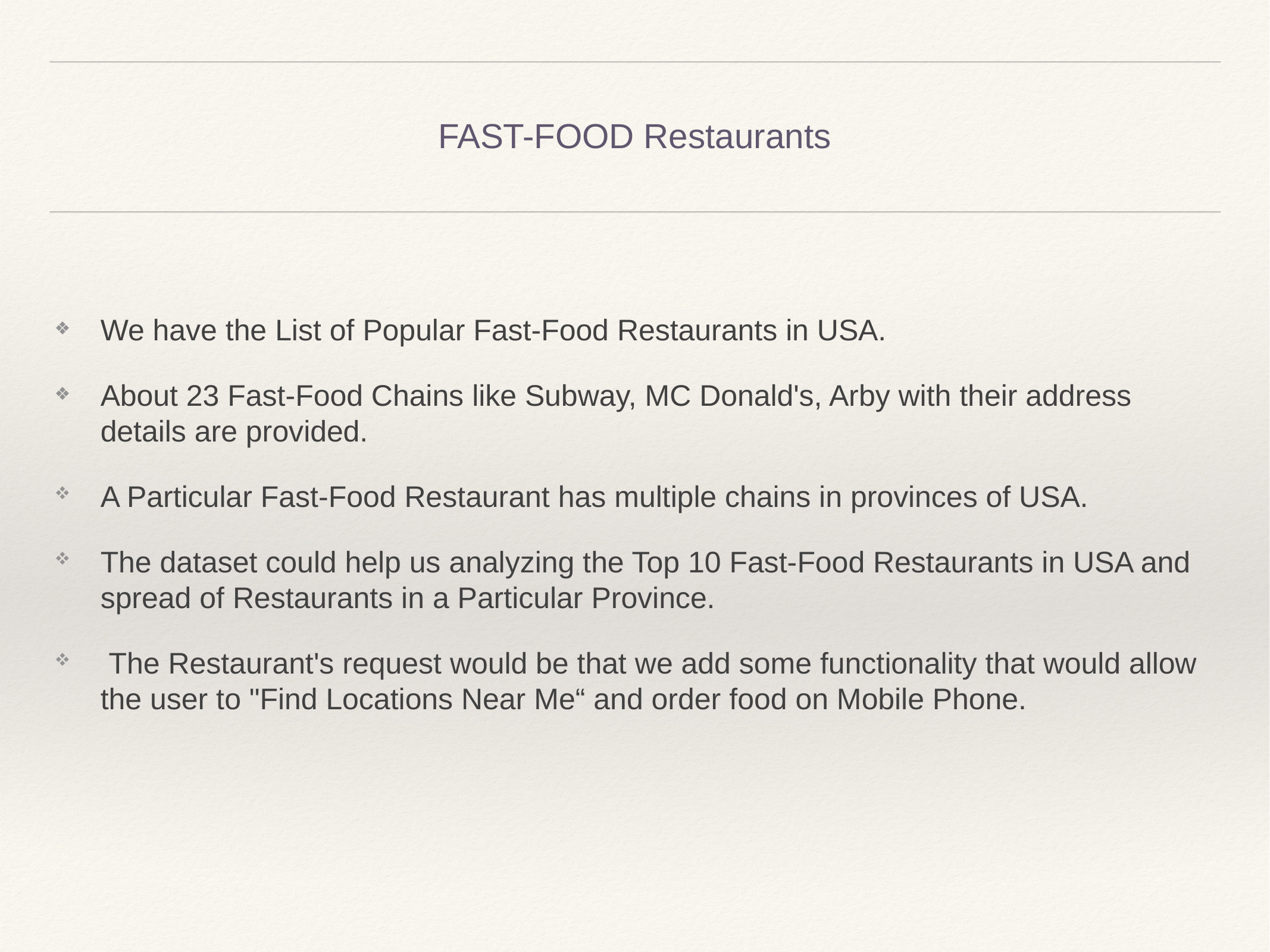

# FAST-FOOD Restaurants
We have the List of Popular Fast-Food Restaurants in USA.
About 23 Fast-Food Chains like Subway, MC Donald's, Arby with their address details are provided.
A Particular Fast-Food Restaurant has multiple chains in provinces of USA.
The dataset could help us analyzing the Top 10 Fast-Food Restaurants in USA and spread of Restaurants in a Particular Province.
 The Restaurant's request would be that we add some functionality that would allow the user to "Find Locations Near Me“ and order food on Mobile Phone.